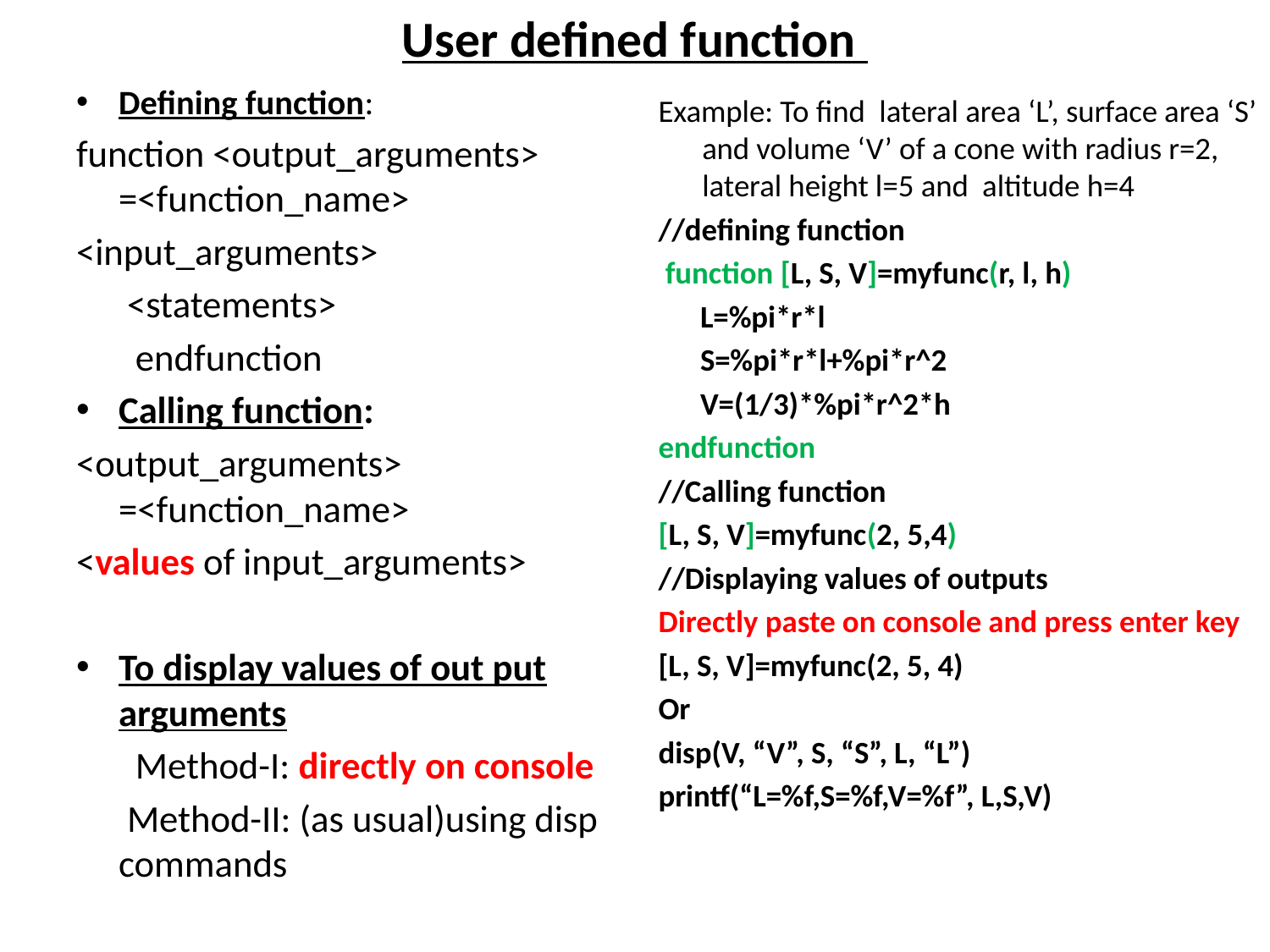

# User defined function
Defining function:
function <output_arguments> =<function_name>
<input_arguments>
      <statements>
       endfunction
Calling function:
<output_arguments> =<function_name>
<values of input_arguments>

To display values of out put arguments
       Method-I: directly on console
      Method-II: (as usual)using disp commands
Example: To find  lateral area ‘L’, surface area ‘S’ and volume ‘V’ of a cone with radius r=2, lateral height l=5 and  altitude h=4
//defining function
 function [L, S, V]=myfunc(r, l, h)
      L=%pi*r*l
      S=%pi*r*l+%pi*r^2
      V=(1/3)*%pi*r^2*h
endfunction
//Calling function
[L, S, V]=myfunc(2, 5,4)
//Displaying values of outputs
Directly paste on console and press enter key
[L, S, V]=myfunc(2, 5, 4)
Or
disp(V, “V”, S, “S”, L, “L”)
printf(“L=%f,S=%f,V=%f”, L,S,V)